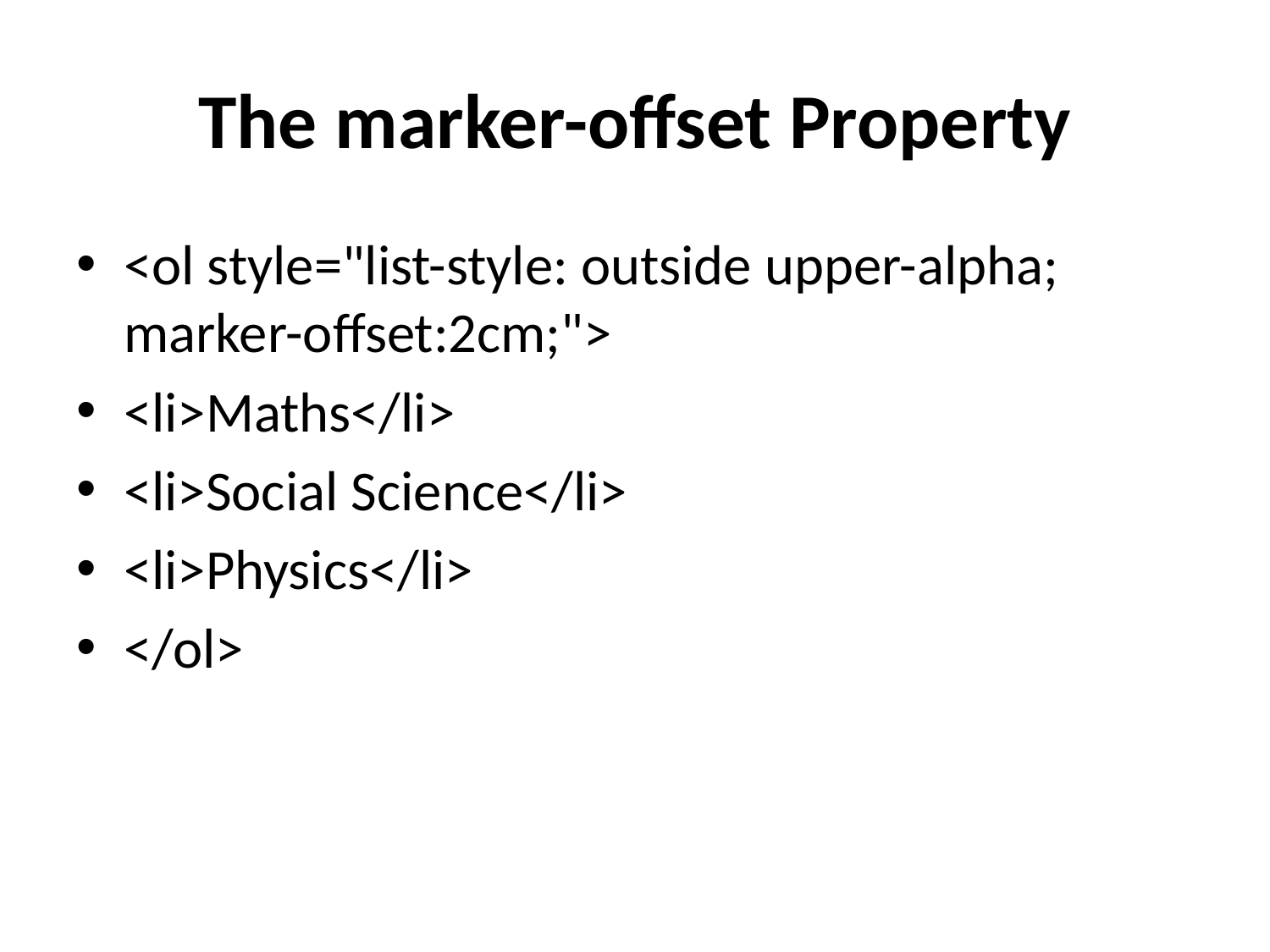

# The marker-offset Property
<ol style="list-style: outside upper-alpha; marker-offset:2cm;">
<li>Maths</li>
<li>Social Science</li>
<li>Physics</li>
</ol>